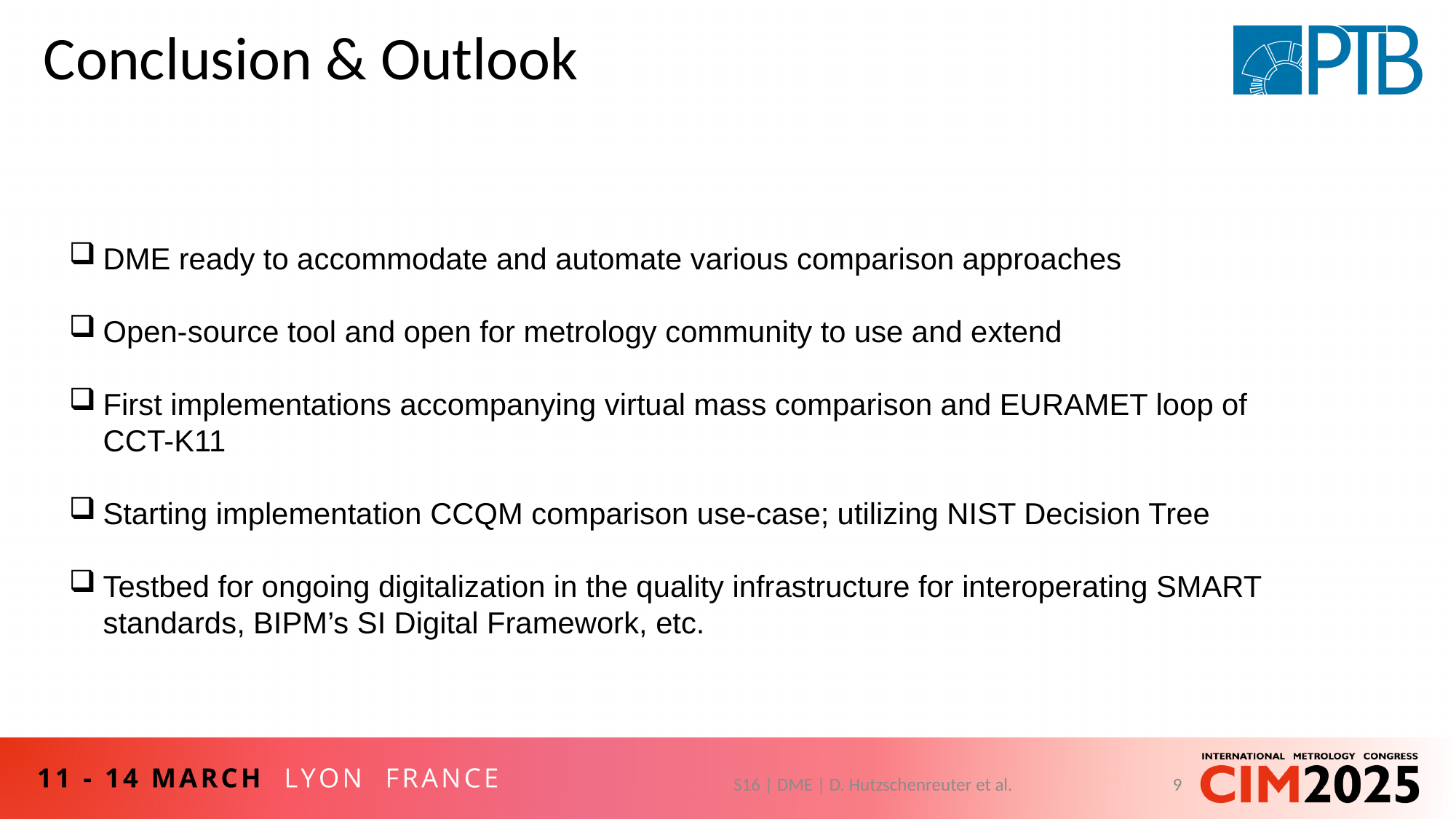

Conclusion & Outlook
DME ready to accommodate and automate various comparison approaches

Open-source tool and open for metrology community to use and extend

First implementations accompanying virtual mass comparison and EURAMET loop of CCT-K11

Starting implementation CCQM comparison use-case; utilizing NIST Decision Tree

Testbed for ongoing digitalization in the quality infrastructure for interoperating SMART standards, BIPM’s SI Digital Framework, etc.

S16 | DME | D. Hutzschenreuter et al.
9